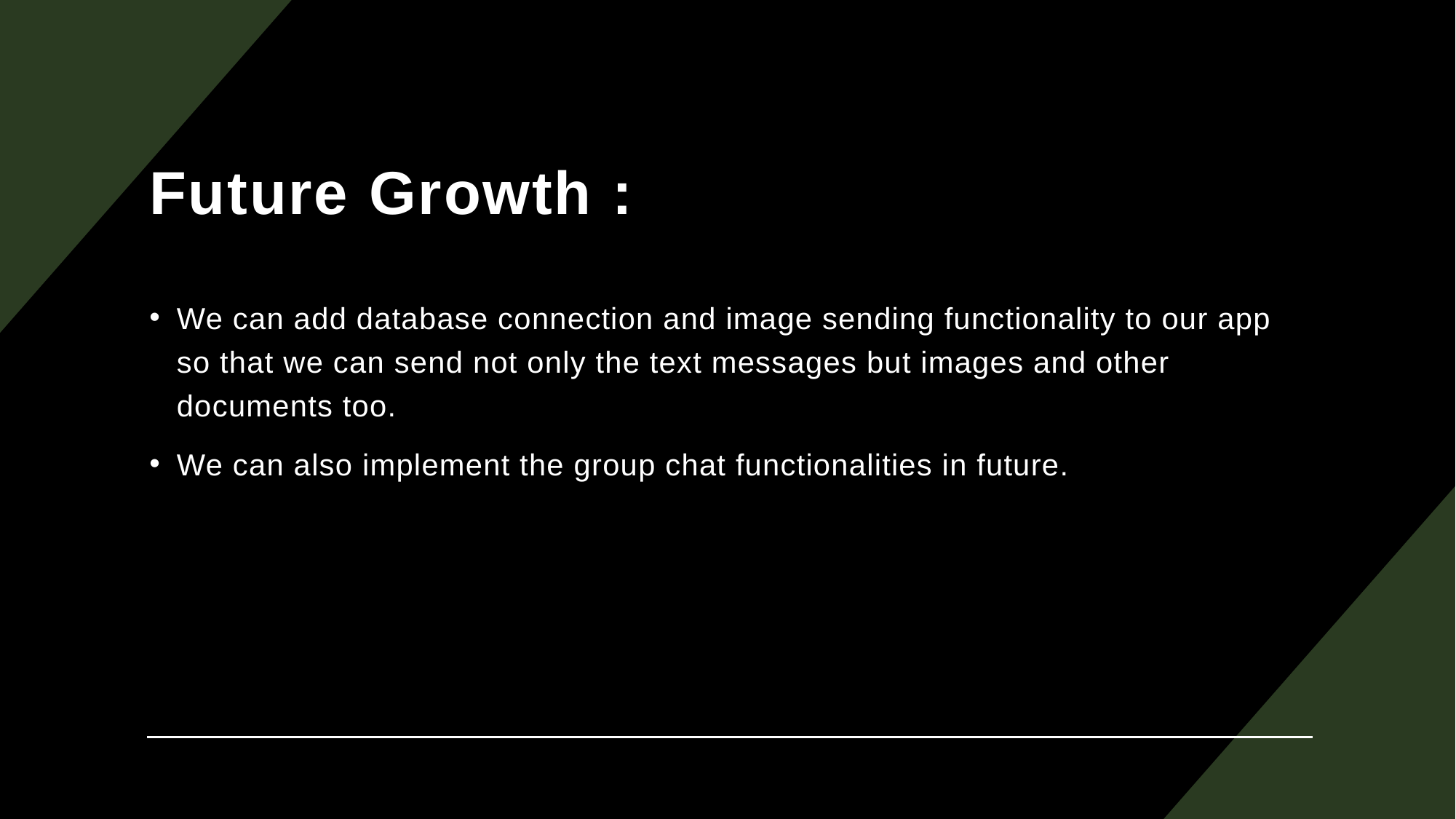

# Future Growth :
We can add database connection and image sending functionality to our app so that we can send not only the text messages but images and other documents too.
We can also implement the group chat functionalities in future.